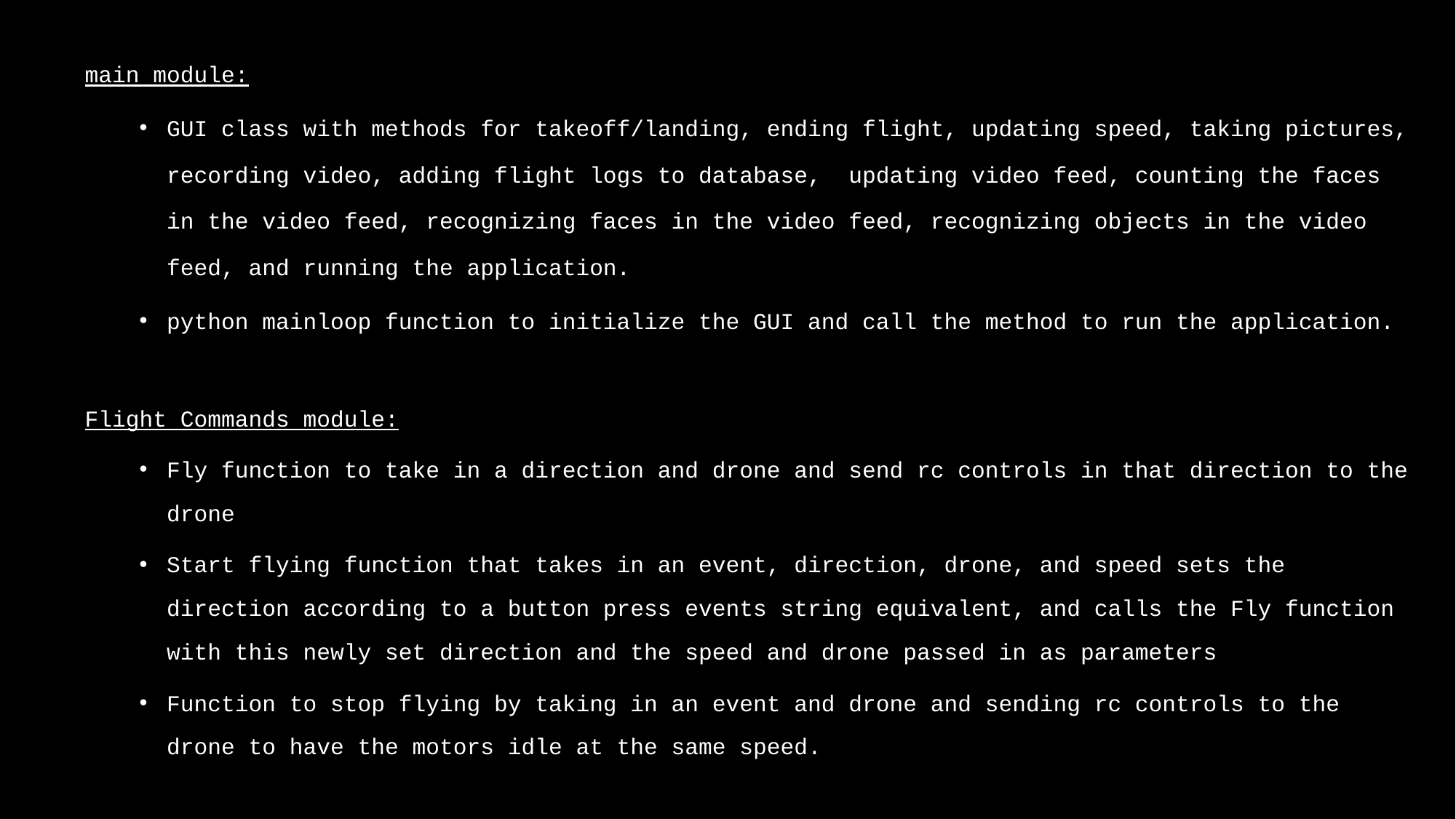

main module:
GUI class with methods for takeoff/landing, ending flight, updating speed, taking pictures, recording video, adding flight logs to database,  updating video feed, counting the faces in the video feed, recognizing faces in the video feed, recognizing objects in the video feed, and running the application.
python mainloop function to initialize the GUI and call the method to run the application.

Flight Commands module:
Fly function to take in a direction and drone and send rc controls in that direction to the drone
Start flying function that takes in an event, direction, drone, and speed sets the direction according to a button press events string equivalent, and calls the Fly function with this newly set direction and the speed and drone passed in as parameters
Function to stop flying by taking in an event and drone and sending rc controls to the drone to have the motors idle at the same speed.